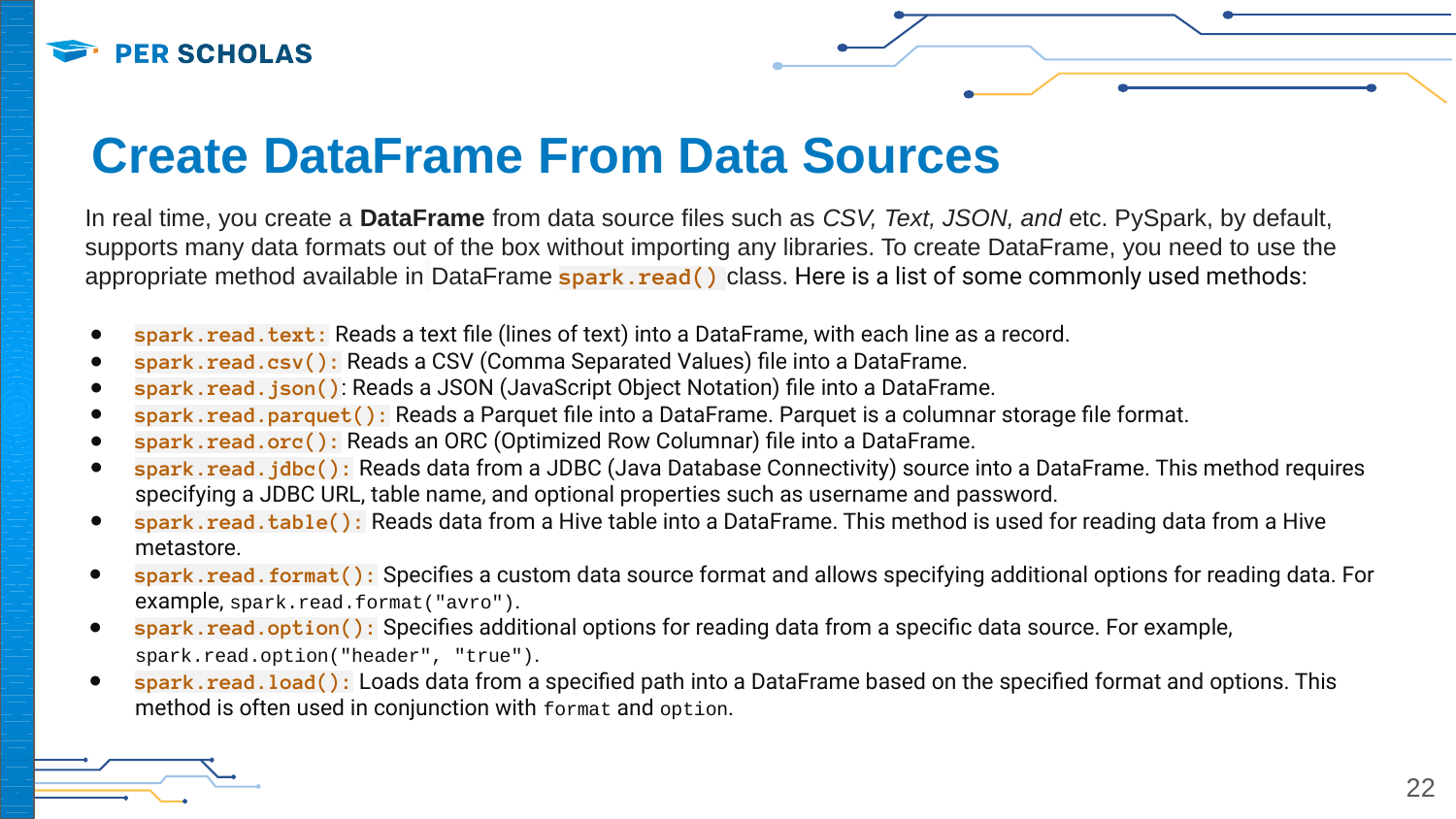

# Create DataFrame From Data Sources
In real time, you create a DataFrame from data source files such as CSV, Text, JSON, and etc. PySpark, by default, supports many data formats out of the box without importing any libraries. To create DataFrame, you need to use the appropriate method available in DataFrame spark.read() class. Here is a list of some commonly used methods:
spark.read.text: Reads a text file (lines of text) into a DataFrame, with each line as a record.
spark.read.csv(): Reads a CSV (Comma Separated Values) file into a DataFrame.
spark.read.json(): Reads a JSON (JavaScript Object Notation) file into a DataFrame.
spark.read.parquet(): Reads a Parquet file into a DataFrame. Parquet is a columnar storage file format.
spark.read.orc(): Reads an ORC (Optimized Row Columnar) file into a DataFrame.
spark.read.jdbc(): Reads data from a JDBC (Java Database Connectivity) source into a DataFrame. This method requires specifying a JDBC URL, table name, and optional properties such as username and password.
spark.read.table(): Reads data from a Hive table into a DataFrame. This method is used for reading data from a Hive metastore.
spark.read.format(): Specifies a custom data source format and allows specifying additional options for reading data. For example, spark.read.format("avro").
spark.read.option(): Specifies additional options for reading data from a specific data source. For example, spark.read.option("header", "true").
spark.read.load(): Loads data from a specified path into a DataFrame based on the specified format and options. This method is often used in conjunction with format and option.
22